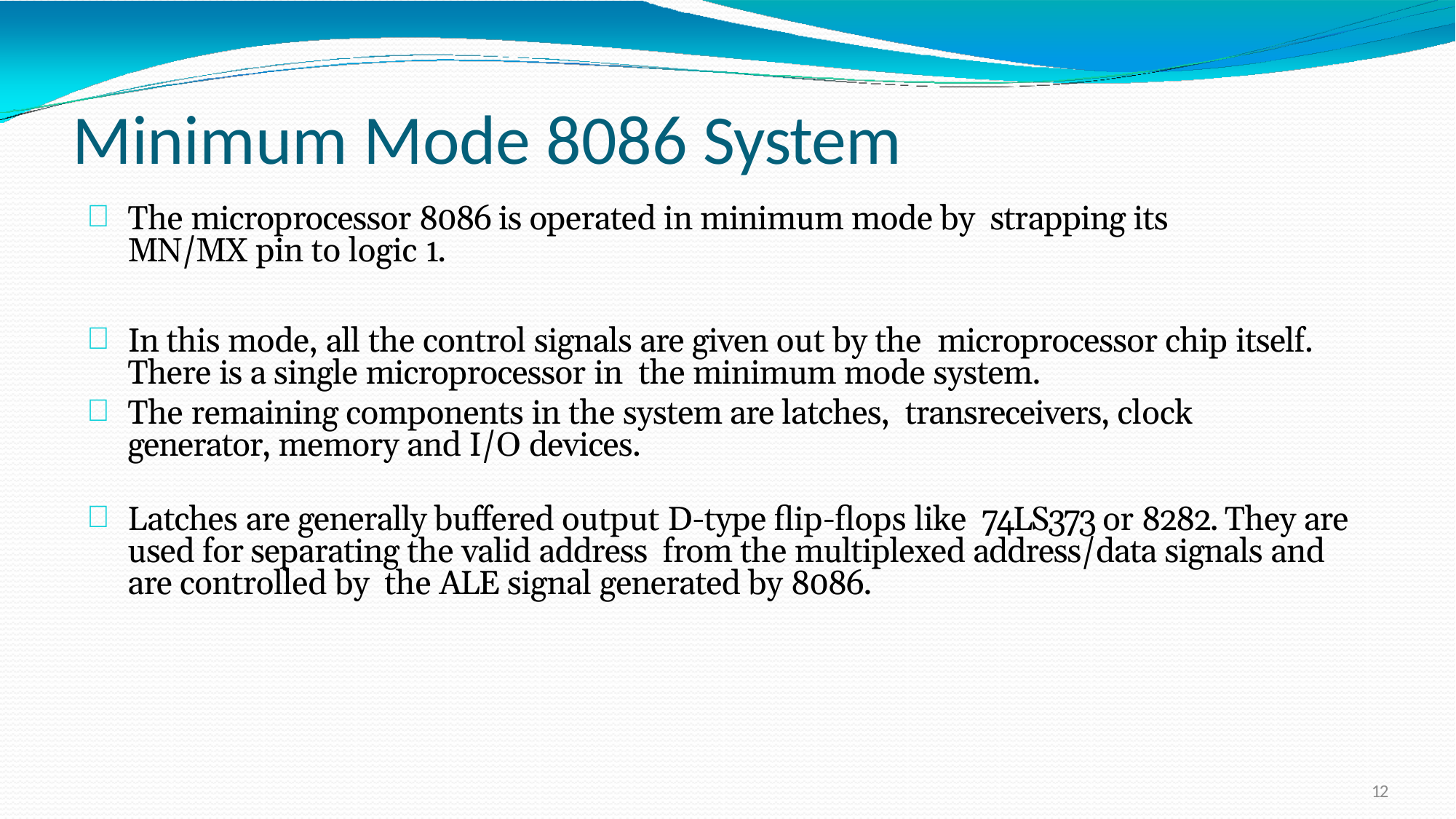

# Minimum Mode 8086 System
The microprocessor 8086 is operated in minimum mode by  strapping its MN/MX pin to logic 1.

In this mode, all the control signals are given out by the  microprocessor chip itself. There is a single microprocessor in  the minimum mode system.
The remaining components in the system are latches,  transreceivers, clock generator, memory and I/O devices.

Latches are generally buffered output D-type flip-flops like  74LS373 or 8282. They are used for separating the valid address  from the multiplexed address/data signals and are controlled by  the ALE signal generated by 8086.
12